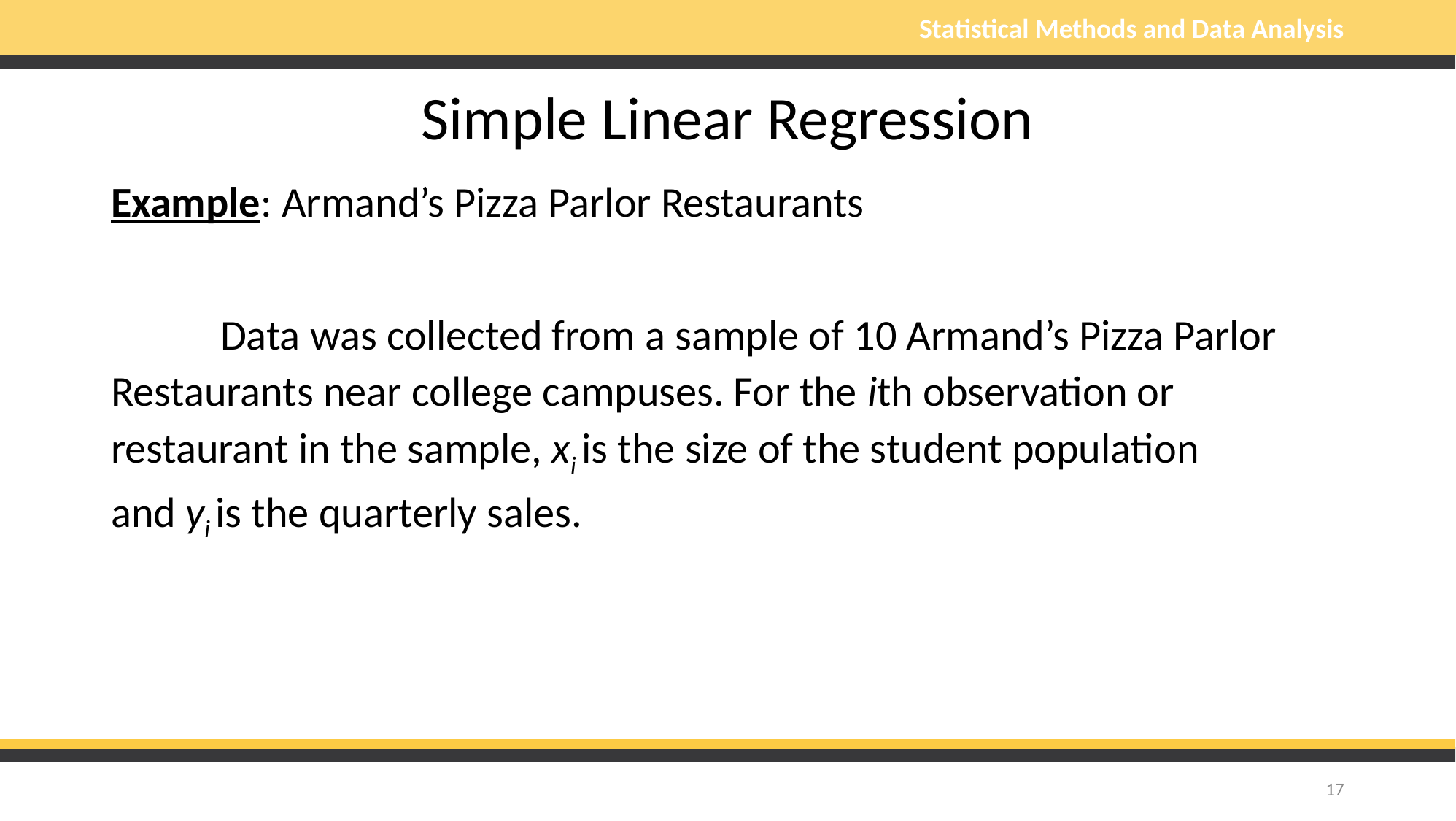

# Simple Linear Regression
Example: Armand’s Pizza Parlor Restaurants

	Data was collected from a sample of 10 Armand’s Pizza Parlor 	Restaurants near college campuses. For the ith observation or 	restaurant in the sample, xi is the size of the student population 	and yi is the quarterly sales.

17